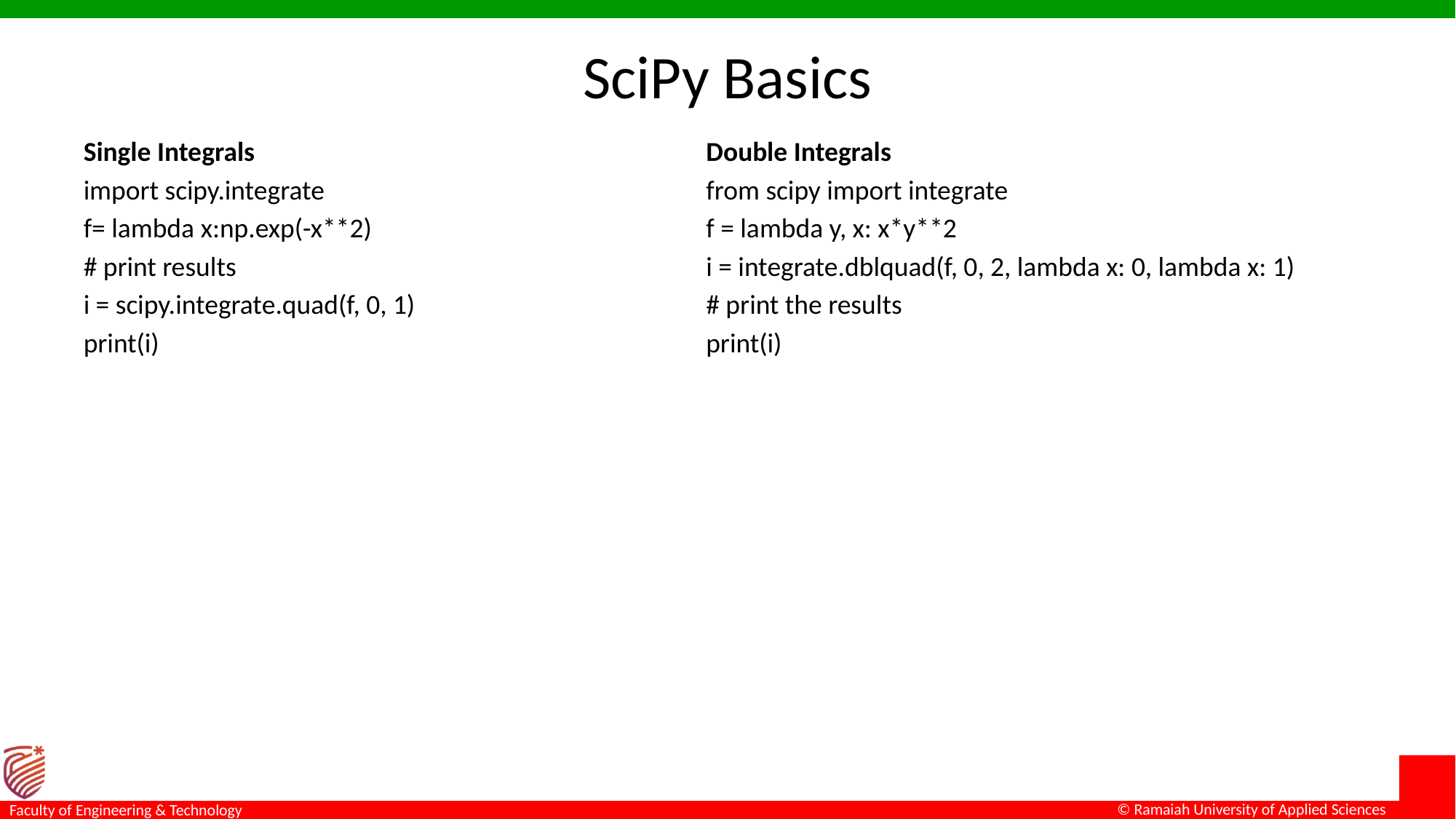

# SciPy Basics
Single Integrals
import scipy.integrate
f= lambda x:np.exp(-x**2)
# print results
i = scipy.integrate.quad(f, 0, 1)
print(i)
Double Integrals
from scipy import integrate
f = lambda y, x: x*y**2
i = integrate.dblquad(f, 0, 2, lambda x: 0, lambda x: 1)
# print the results
print(i)